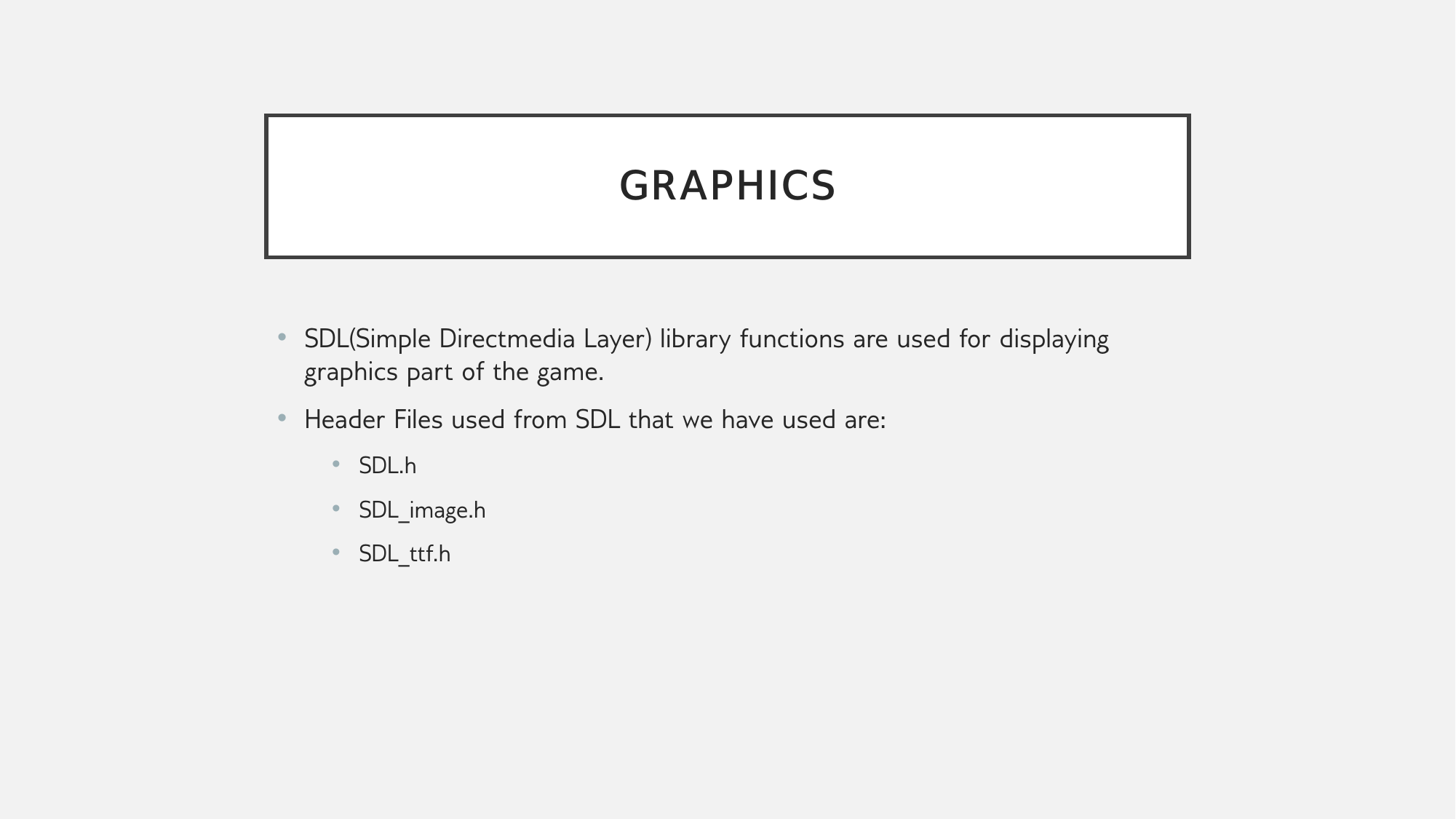

# Graphics
SDL(Simple Directmedia Layer) library functions are used for displaying graphics part of the game.
Header Files used from SDL that we have used are:
SDL.h
SDL_image.h
SDL_ttf.h